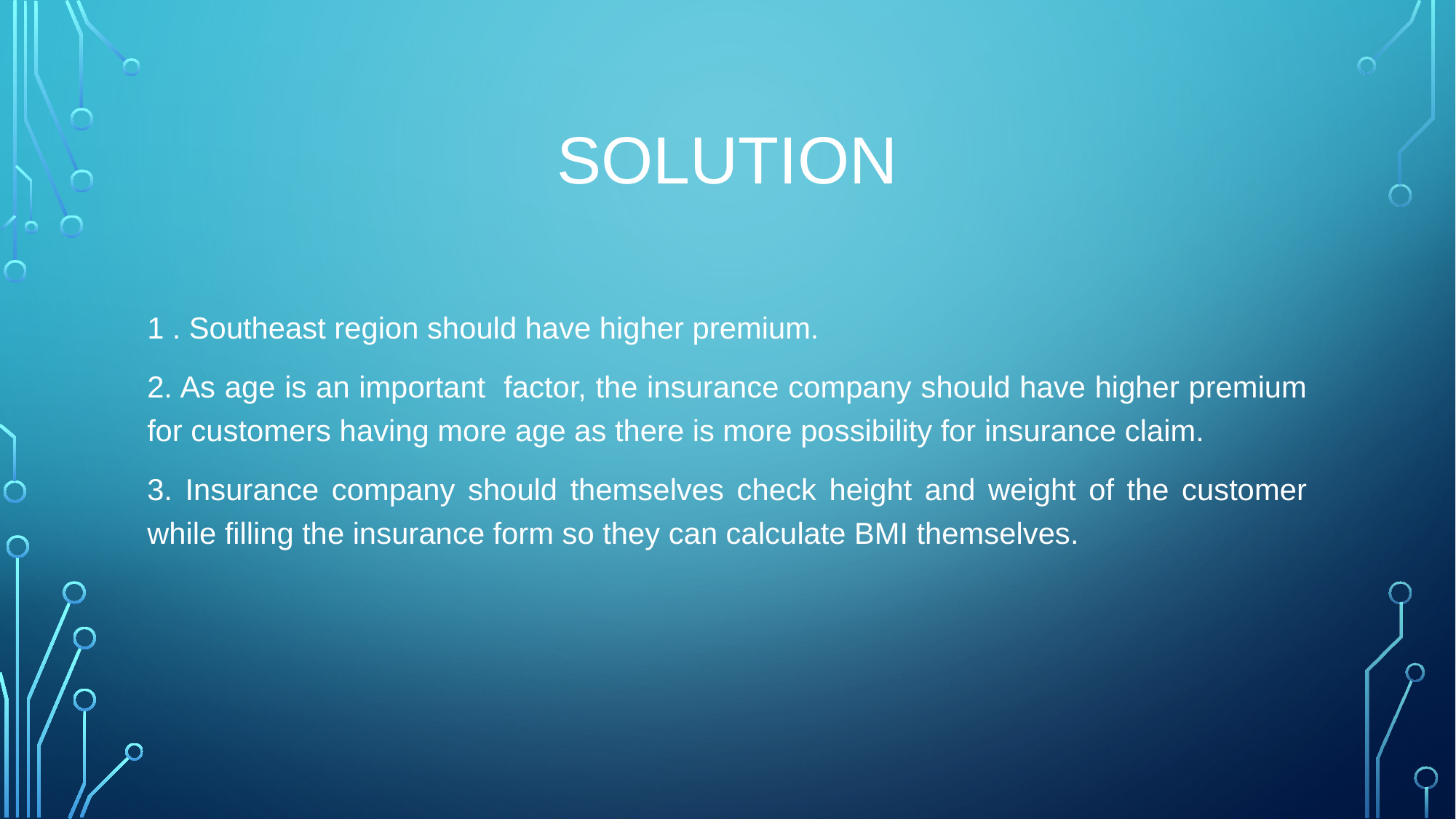

# SOLUTION
1 . Southeast region should have higher premium.
2. As age is an important  factor, the insurance company should have higher premium for customers having more age as there is more possibility for insurance claim.
3. Insurance company should themselves check height and weight of the customer while filling the insurance form so they can calculate BMI themselves.